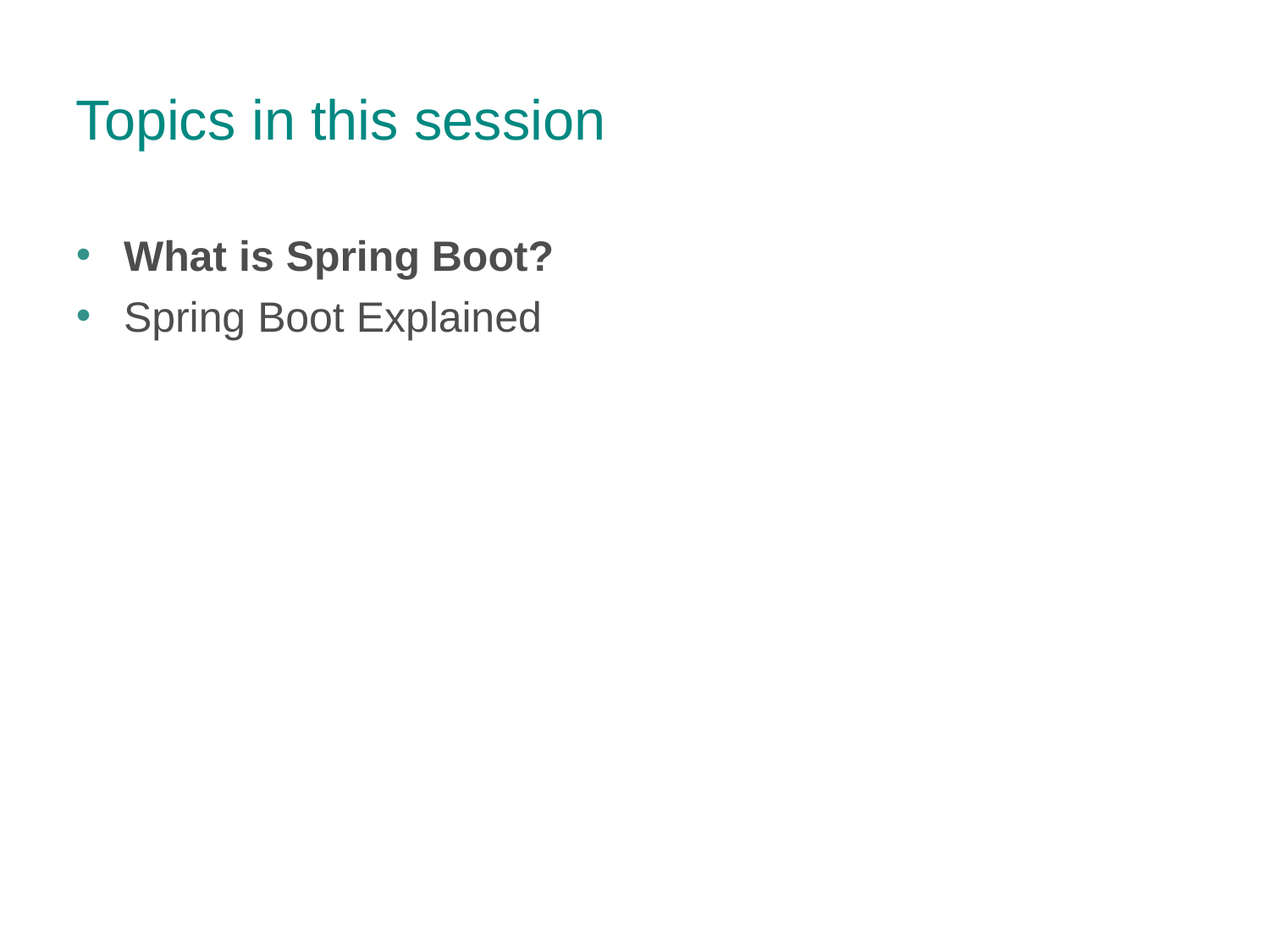

Topics in this session
What is Spring Boot?
Spring Boot Explained